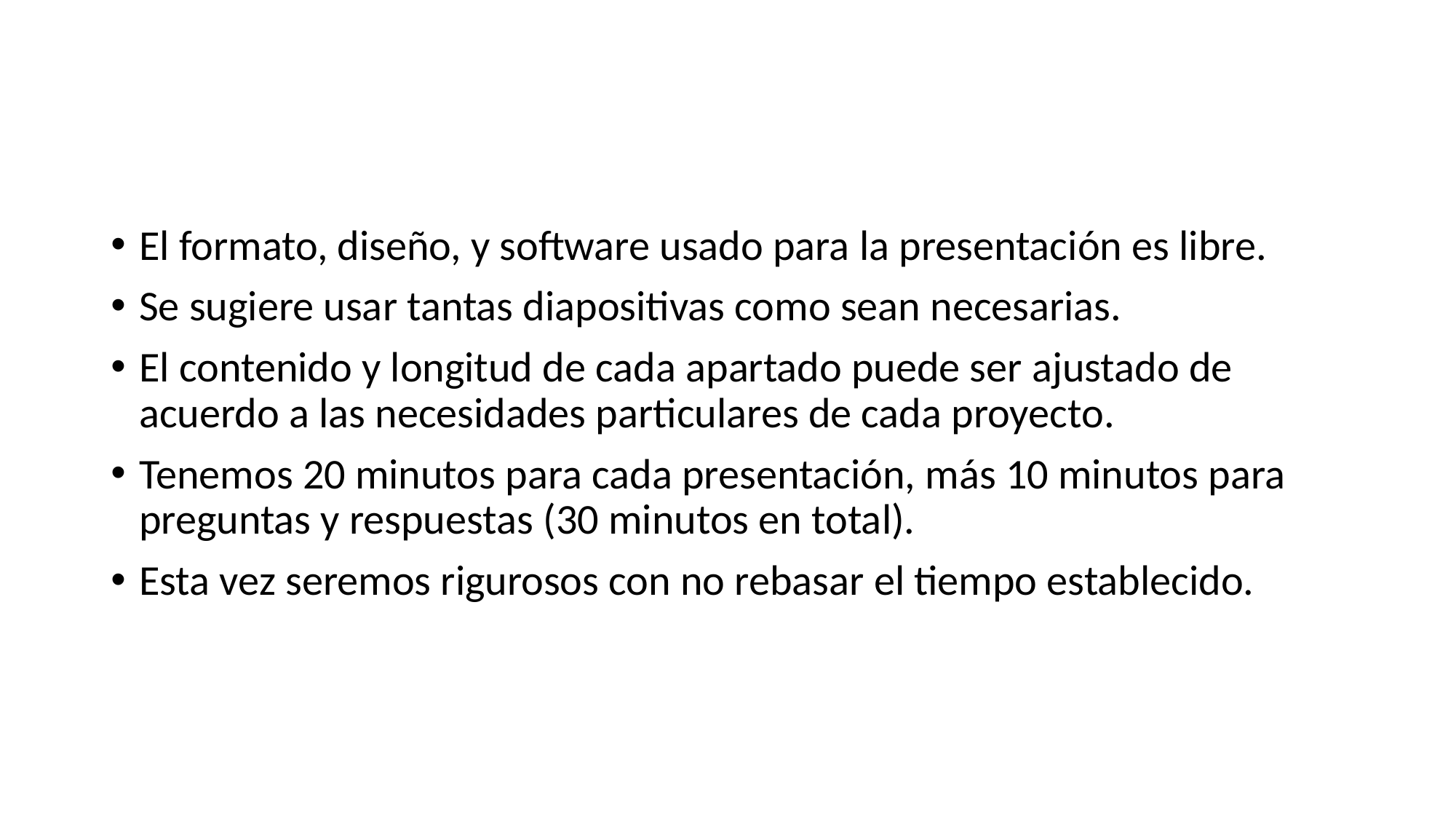

#
El formato, diseño, y software usado para la presentación es libre.
Se sugiere usar tantas diapositivas como sean necesarias.
El contenido y longitud de cada apartado puede ser ajustado de acuerdo a las necesidades particulares de cada proyecto.
Tenemos 20 minutos para cada presentación, más 10 minutos para preguntas y respuestas (30 minutos en total).
Esta vez seremos rigurosos con no rebasar el tiempo establecido.